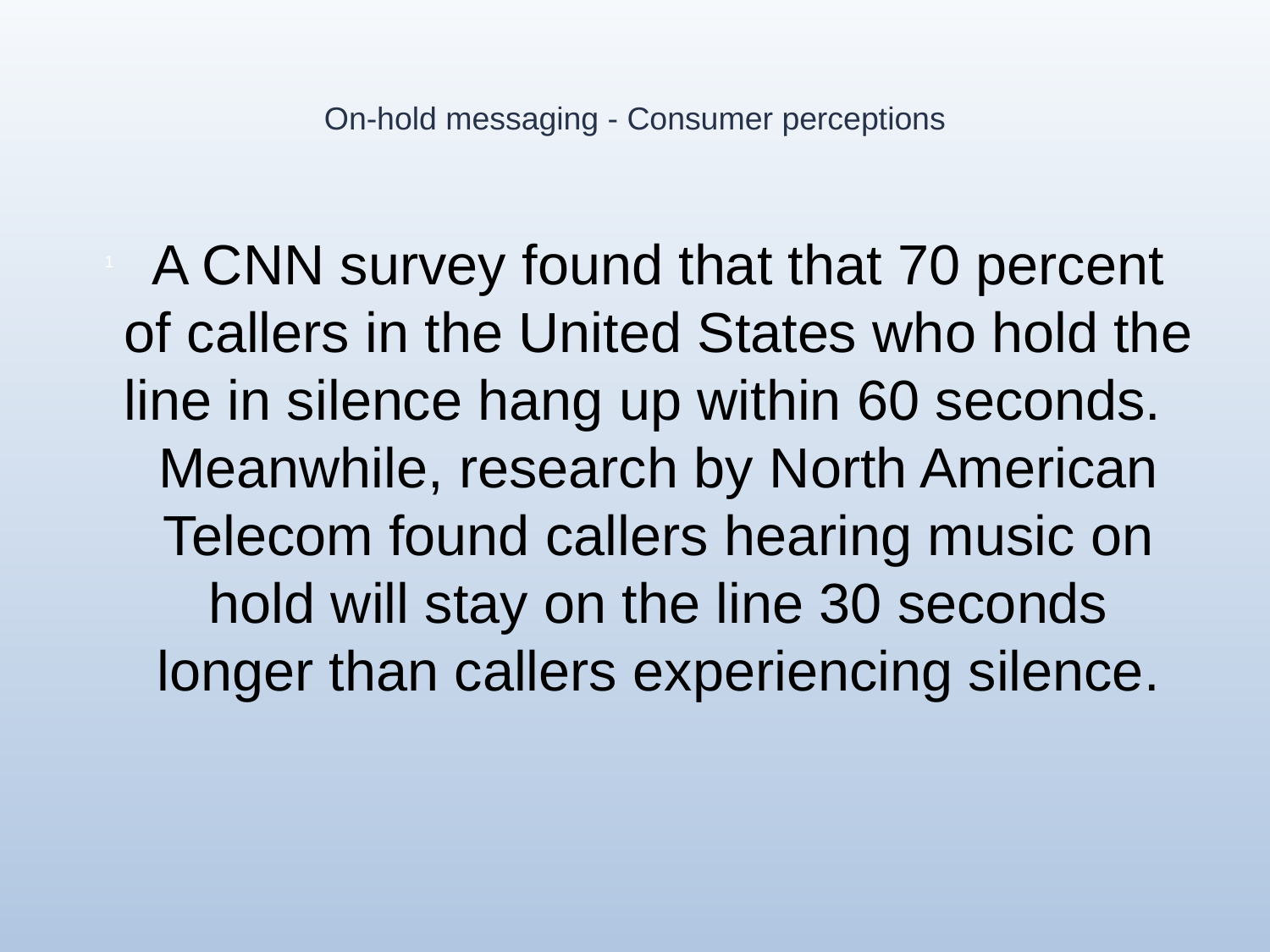

# On-hold messaging - Consumer perceptions
A CNN survey found that that 70 percent of callers in the United States who hold the line in silence hang up within 60 seconds.   Meanwhile, research by North American Telecom found callers hearing music on hold will stay on the line 30 seconds longer than callers experiencing silence.